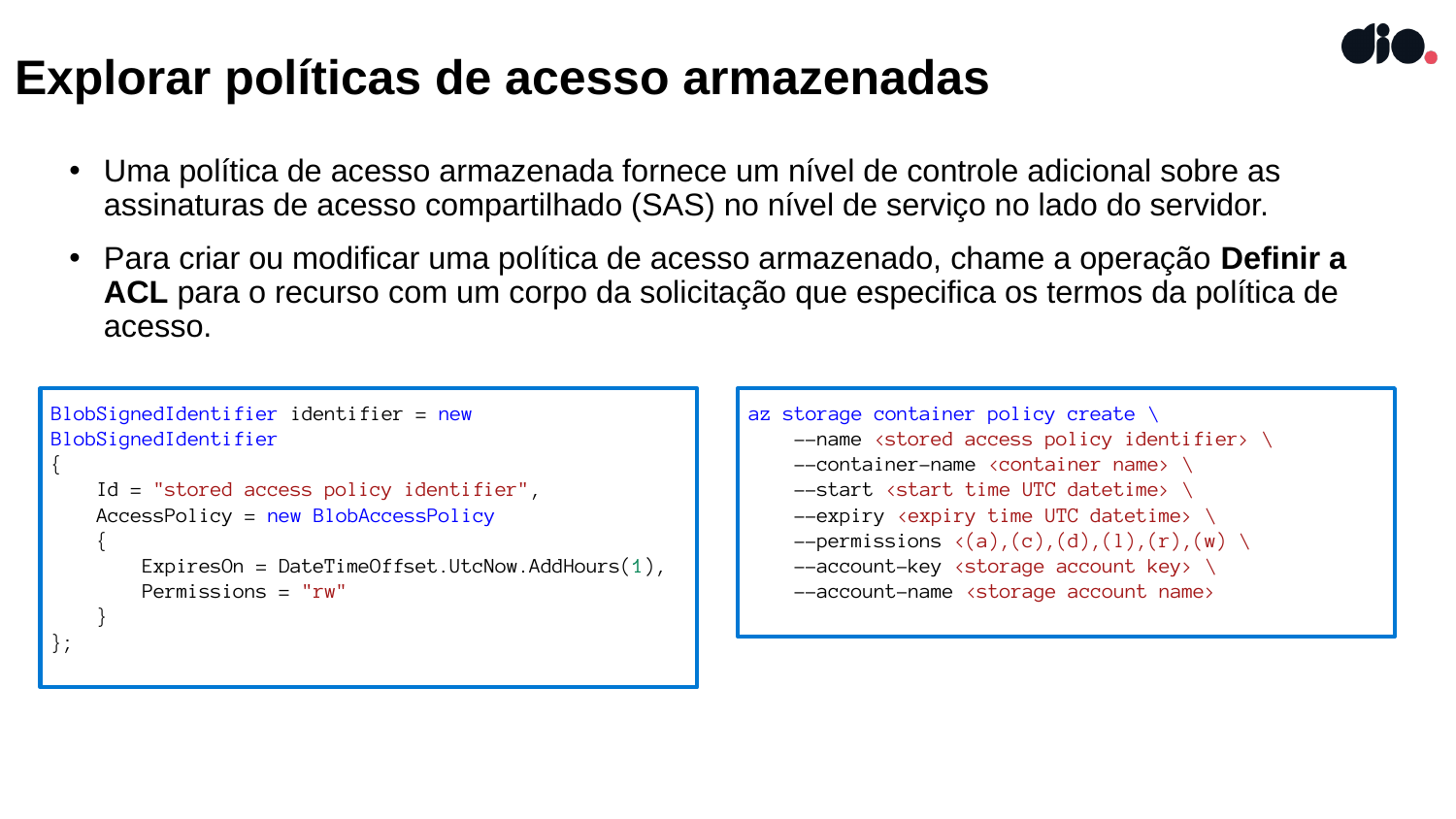

# Explorar políticas de acesso armazenadas
Uma política de acesso armazenada fornece um nível de controle adicional sobre as assinaturas de acesso compartilhado (SAS) no nível de serviço no lado do servidor.
Para criar ou modificar uma política de acesso armazenado, chame a operação Definir a ACL para o recurso com um corpo da solicitação que especifica os termos da política de acesso.

BlobSignedIdentifier identifier = new BlobSignedIdentifier
{
    Id = "stored access policy identifier",
    AccessPolicy = new BlobAccessPolicy
    {
        ExpiresOn = DateTimeOffset.UtcNow.AddHours(1),
        Permissions = "rw"
    }
};

az storage container policy create \
    --name <stored access policy identifier> \
    --container-name <container name> \
    --start <start time UTC datetime> \
    --expiry <expiry time UTC datetime> \
    --permissions <(a),(c),(d),(l),(r),(w) \
    --account-key <storage account key> \
    --account-name <storage account name>